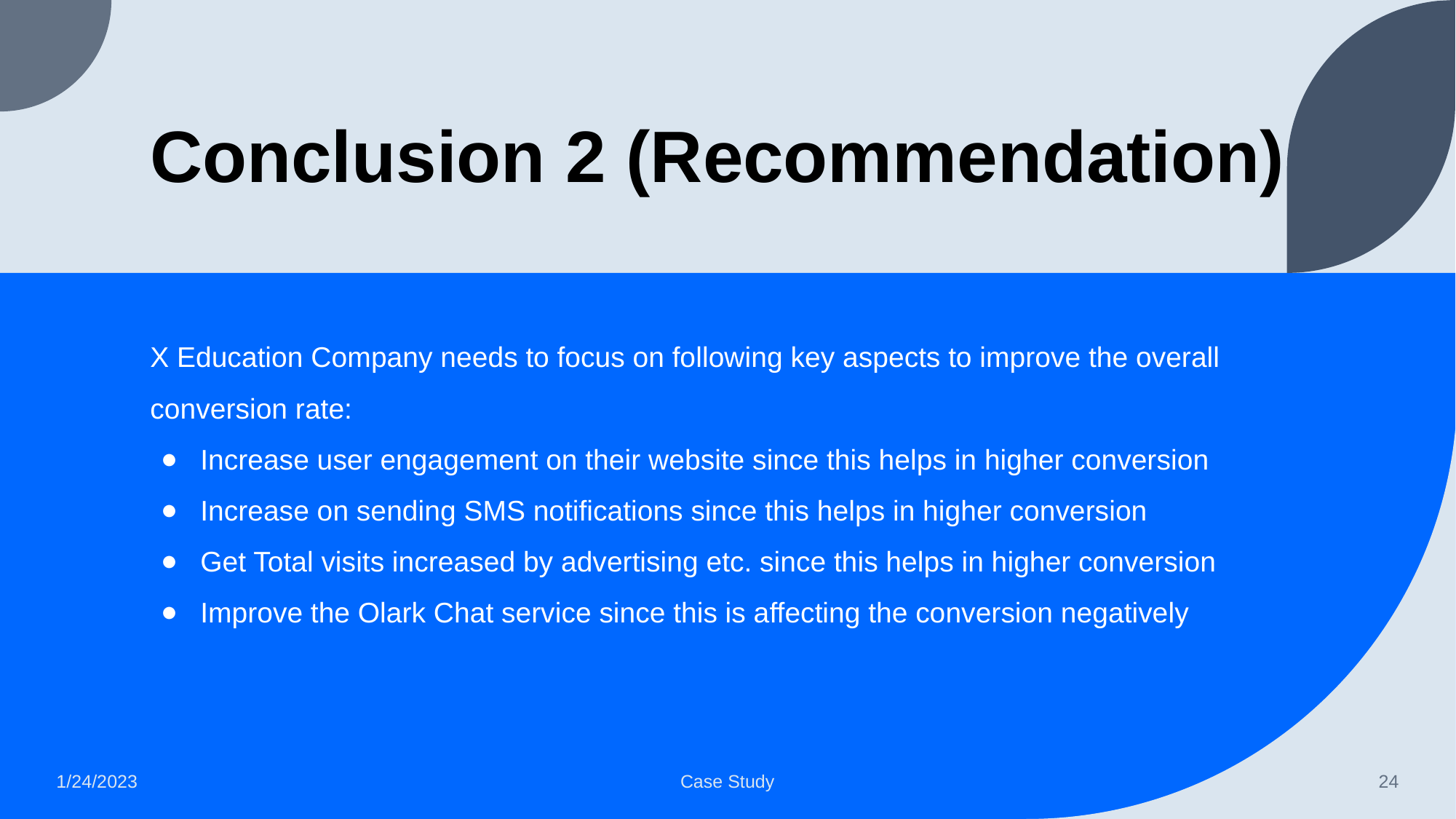

# Conclusion 2 (Recommendation)
X Education Company needs to focus on following key aspects to improve the overall conversion rate:
Increase user engagement on their website since this helps in higher conversion
Increase on sending SMS notifications since this helps in higher conversion
Get Total visits increased by advertising etc. since this helps in higher conversion
Improve the Olark Chat service since this is affecting the conversion negatively
1/24/2023
Case Study
24